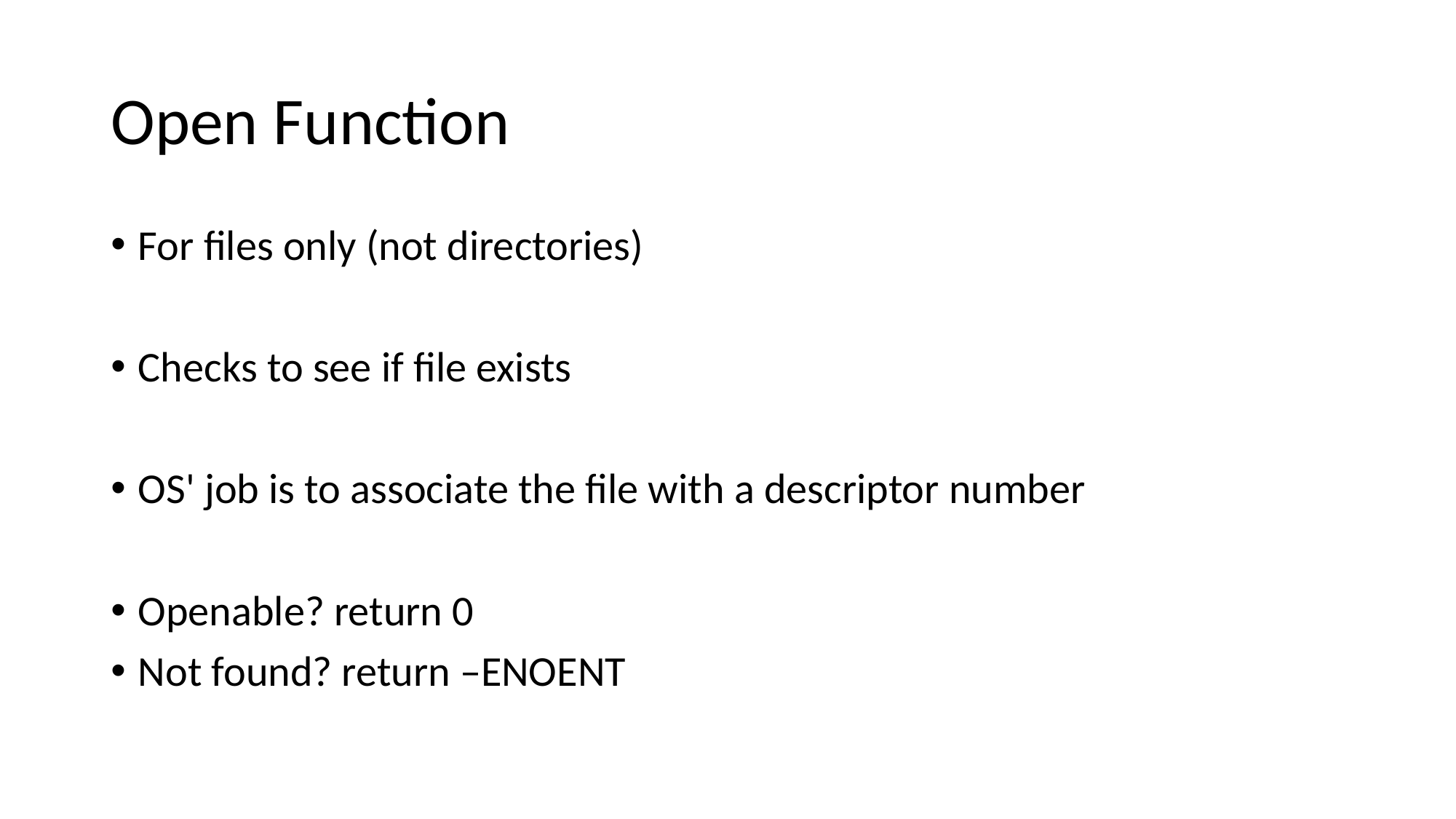

# Open Function
For files only (not directories)

Checks to see if file exists

OS' job is to associate the file with a descriptor number

Openable? return 0
Not found? return –ENOENT